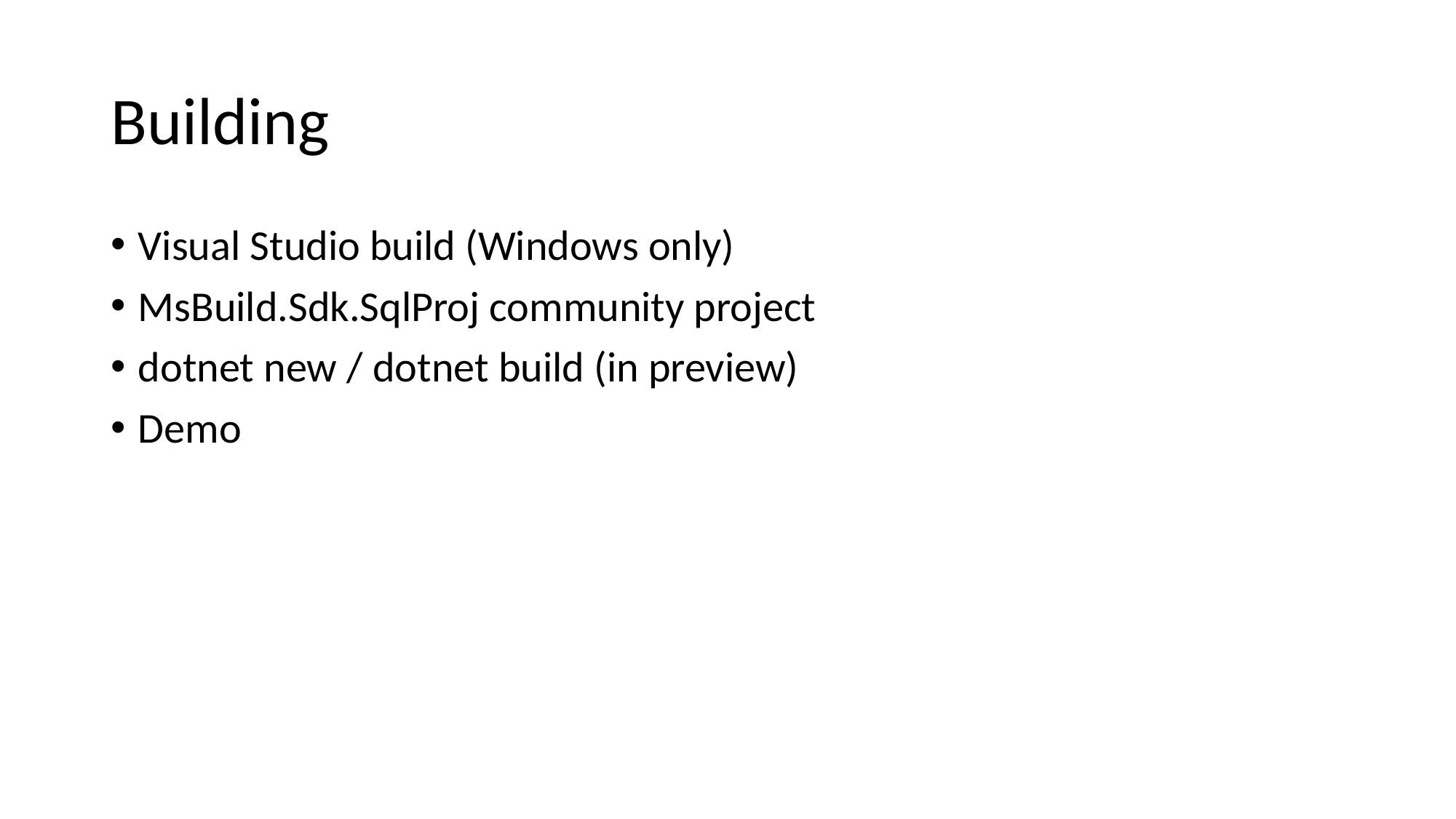

# Building
Visual Studio build (Windows only)
MsBuild.Sdk.SqlProj community project
dotnet new / dotnet build (in preview)
Demo